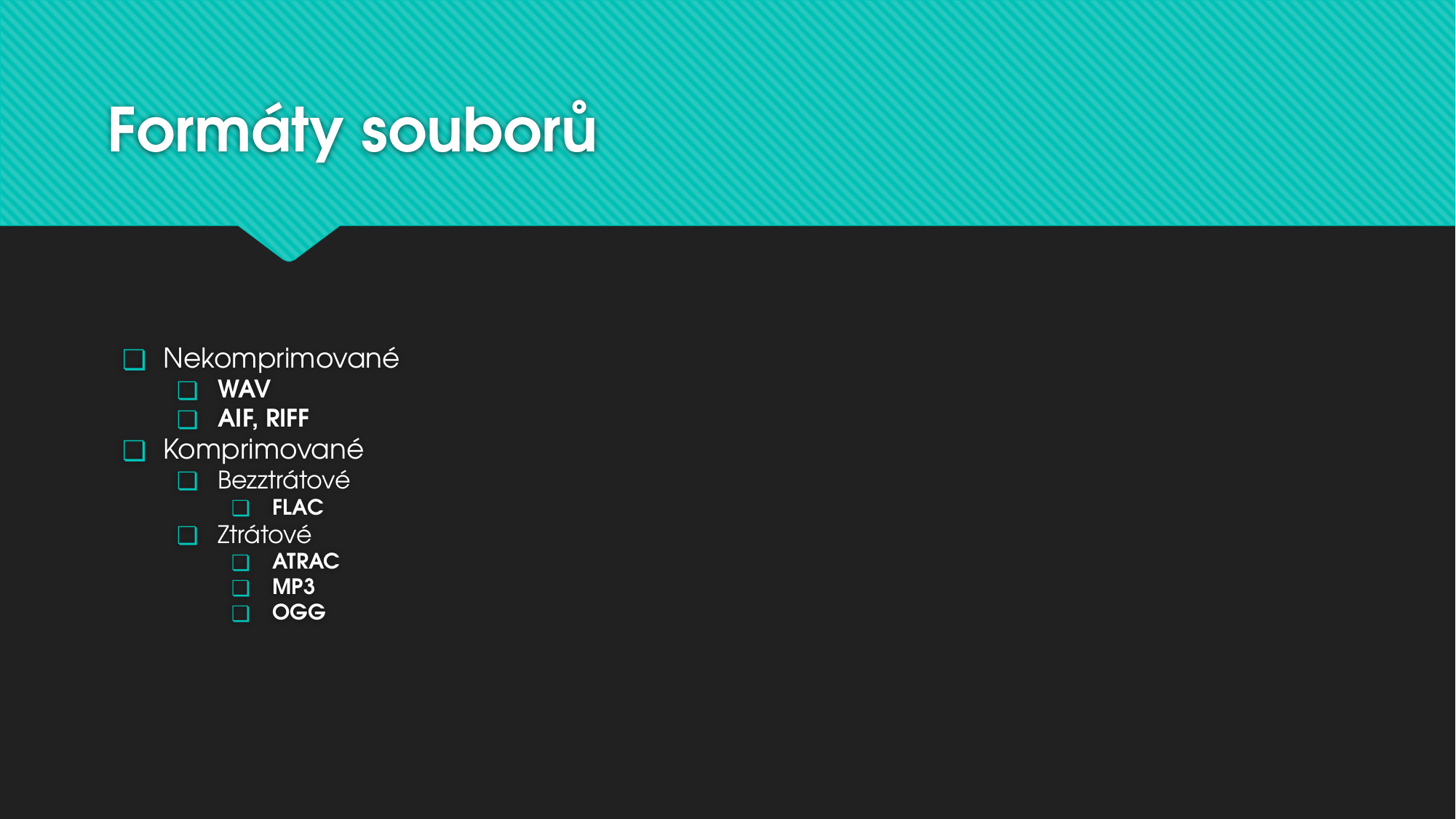

# Formáty souborů
Nekomprimované
WAV
AIF, RIFF
Komprimované
Bezztrátové
FLAC
Ztrátové
ATRAC
MP3
OGG